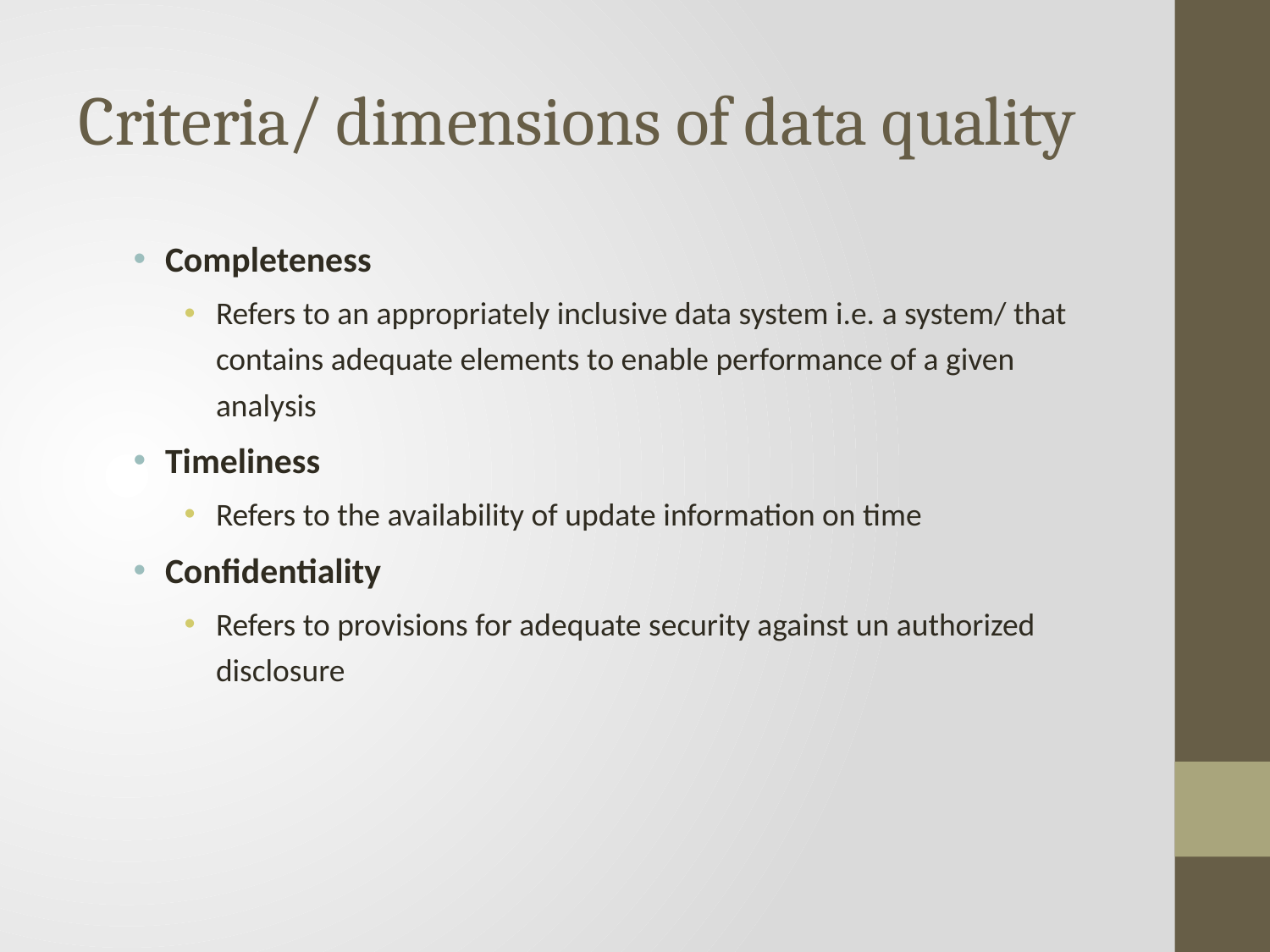

# Criteria/ dimensions of data quality
Completeness
Refers to an appropriately inclusive data system i.e. a system/ that contains adequate elements to enable performance of a given analysis
Timeliness
Refers to the availability of update information on time
Confidentiality
Refers to provisions for adequate security against un authorized disclosure